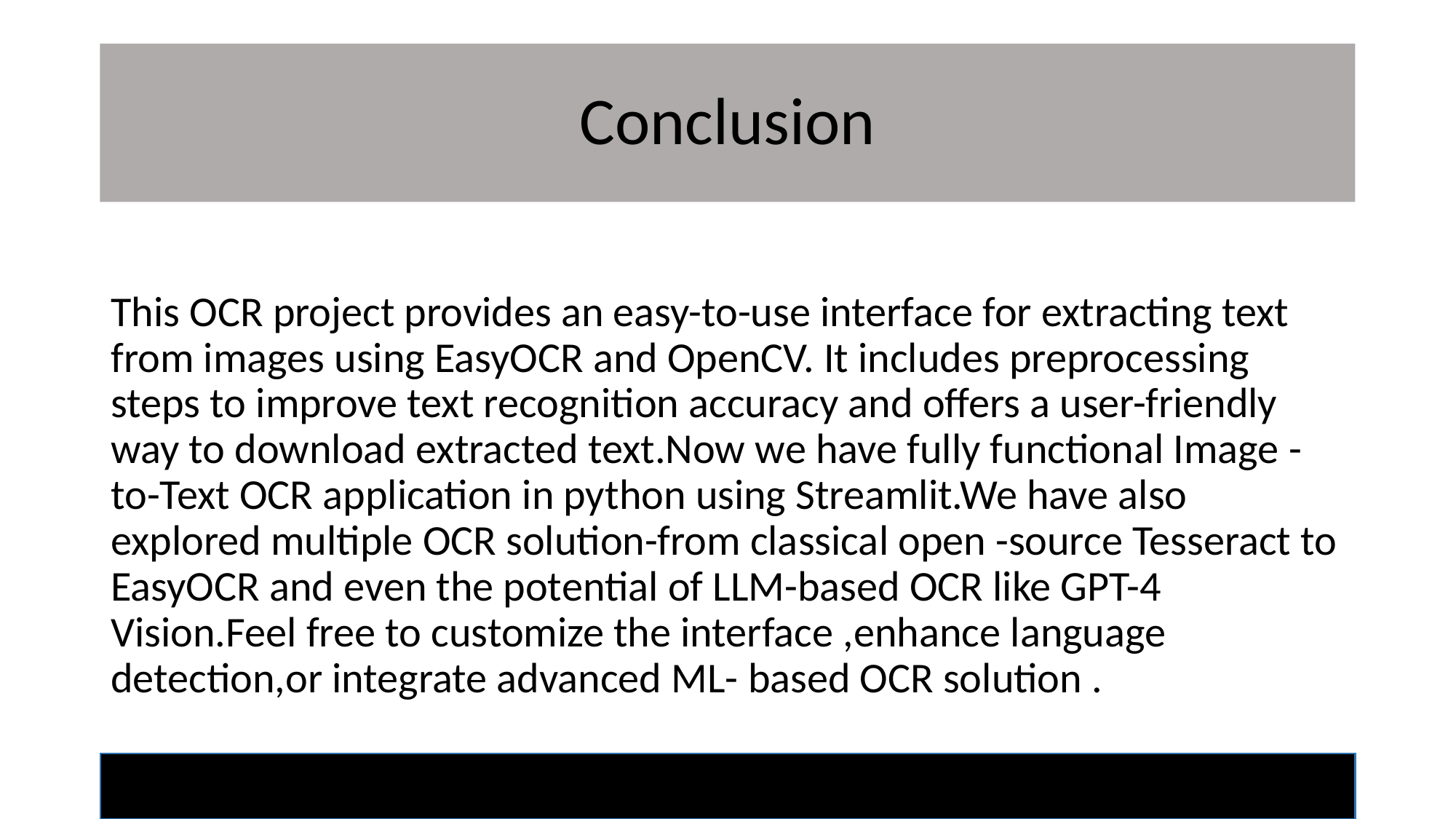

# Conclusion

This OCR project provides an easy-to-use interface for extracting text from images using EasyOCR and OpenCV. It includes preprocessing steps to improve text recognition accuracy and offers a user-friendly way to download extracted text.Now we have fully functional Image -to-Text OCR application in python using Streamlit.We have also explored multiple OCR solution-from classical open -source Tesseract to EasyOCR and even the potential of LLM-based OCR like GPT-4 Vision.Feel free to customize the interface ,enhance language detection,or integrate advanced ML- based OCR solution .